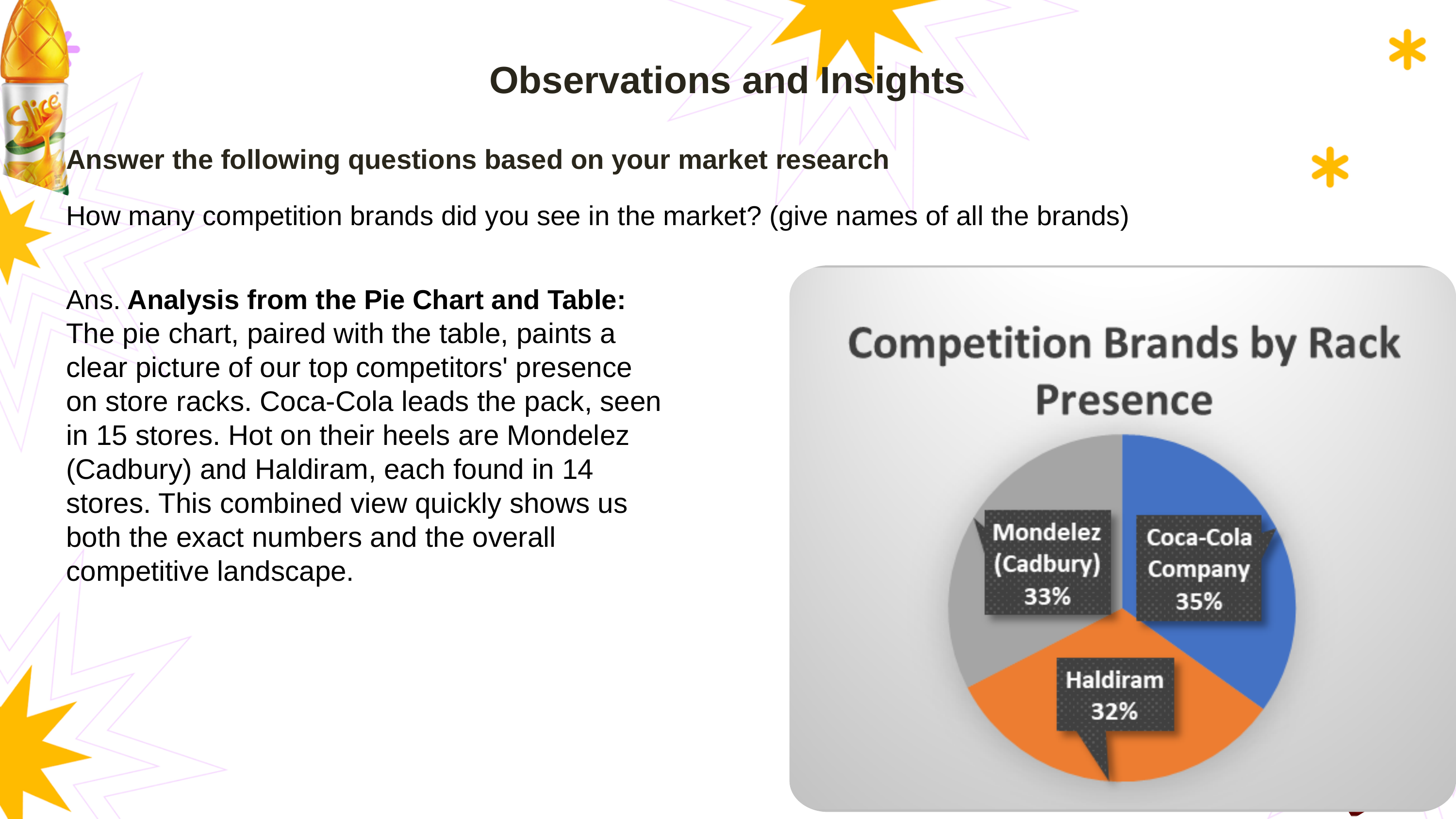

Observations and Insights
Answer the following questions based on your market research
How many competition brands did you see in the market? (give names of all the brands)

Ans. Analysis from the Pie Chart and Table:
The pie chart, paired with the table, paints a clear picture of our top competitors' presence on store racks. Coca-Cola leads the pack, seen in 15 stores. Hot on their heels are Mondelez (Cadbury) and Haldiram, each found in 14 stores. This combined view quickly shows us both the exact numbers and the overall competitive landscape.